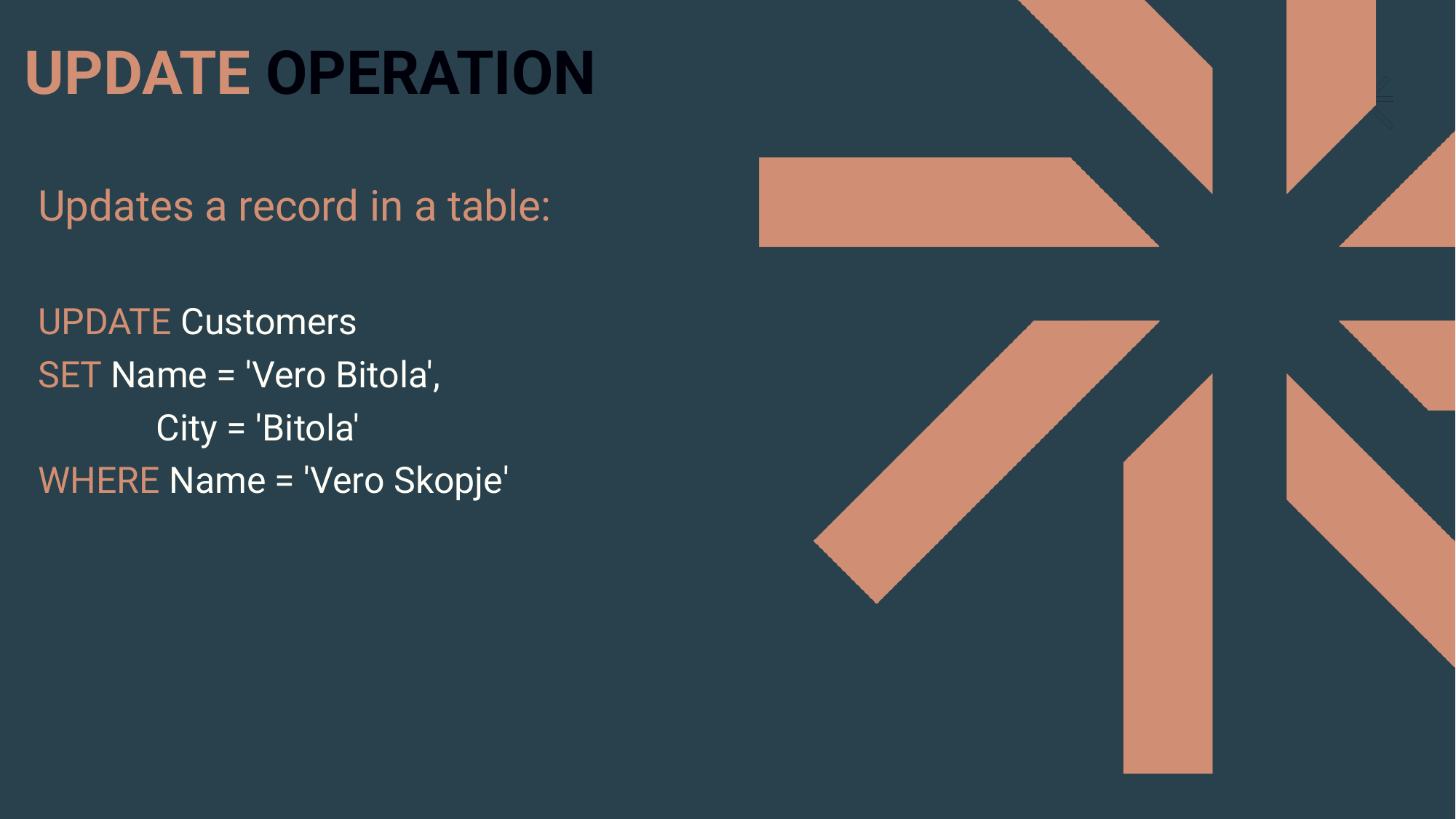

UPDATE OPERATION
Updates a record in a table:

UPDATE Customers
SET Name = 'Vero Bitola',
	 City = 'Bitola'
WHERE Name = 'Vero Skopje'